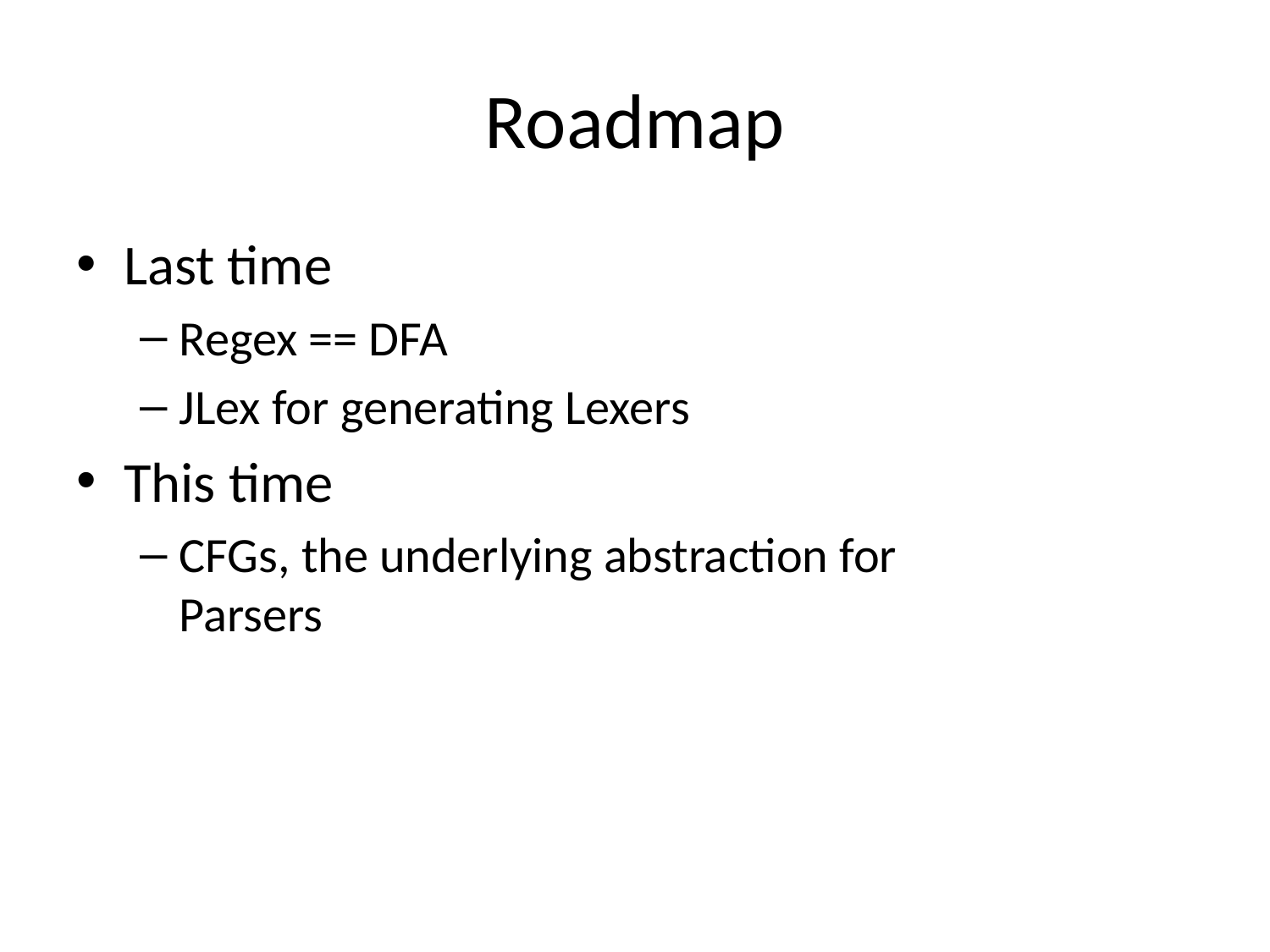

# Roadmap
Last time
Regex == DFA
JLex for generating Lexers
This time
CFGs, the underlying abstraction for Parsers